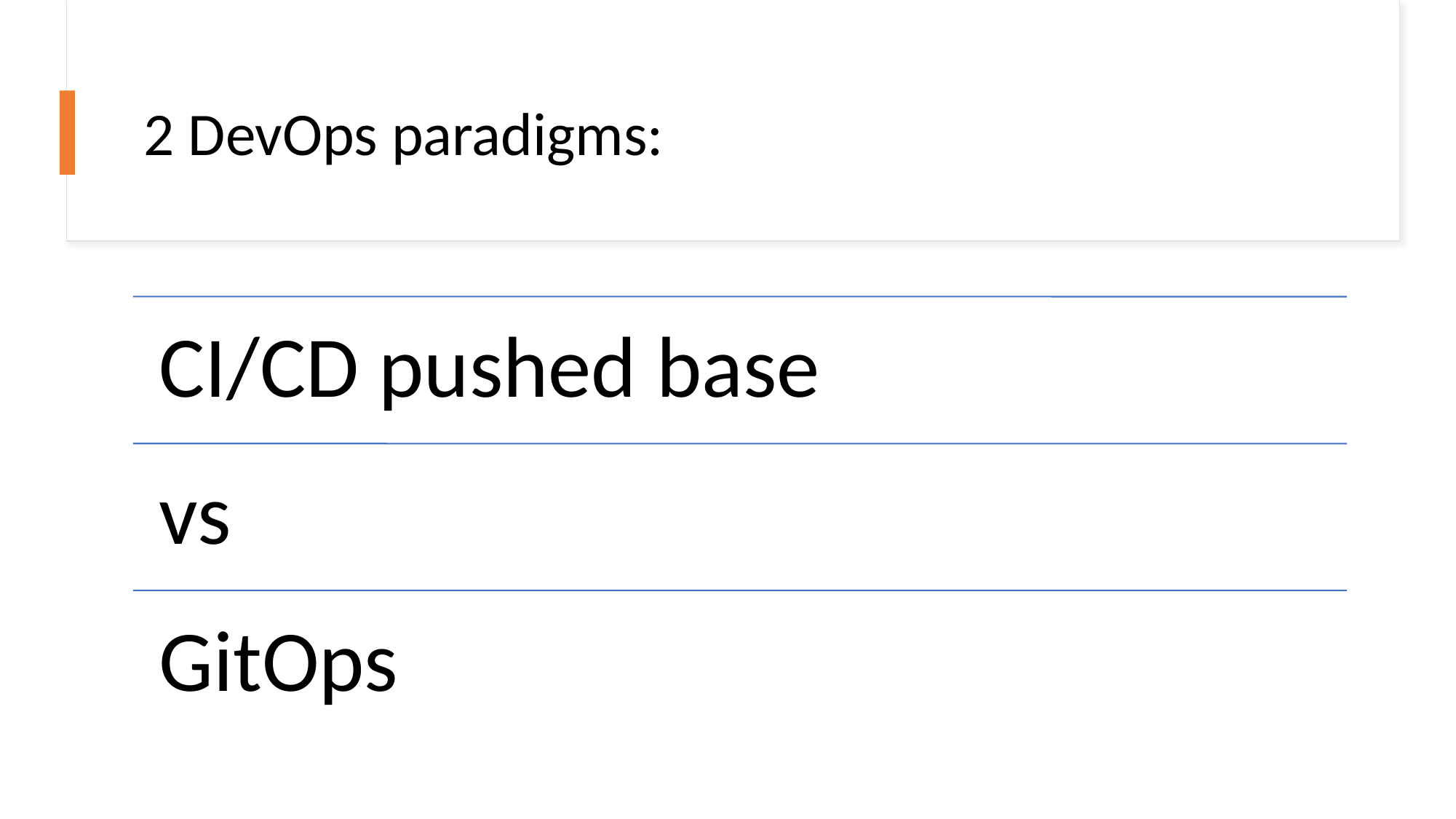

# 2 DevOps paradigms:

CI/CD pushed base
vs
GitOps